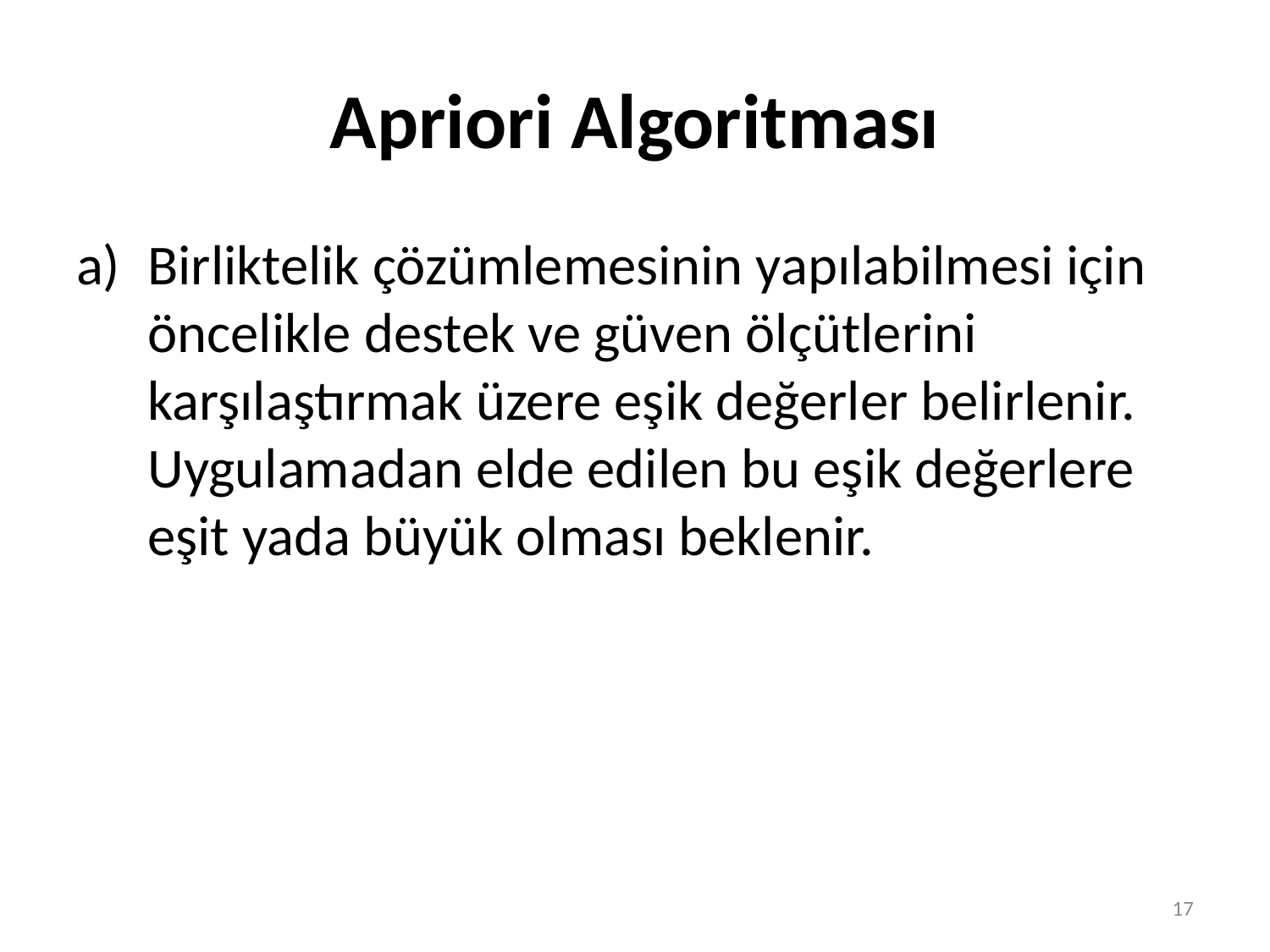

# Apriori Algoritması
Birliktelik çözümlemesinin yapılabilmesi için öncelikle destek ve güven ölçütlerini karşılaştırmak üzere eşik değerler belirlenir. Uygulamadan elde edilen bu eşik değerlere eşit yada büyük olması beklenir.
17